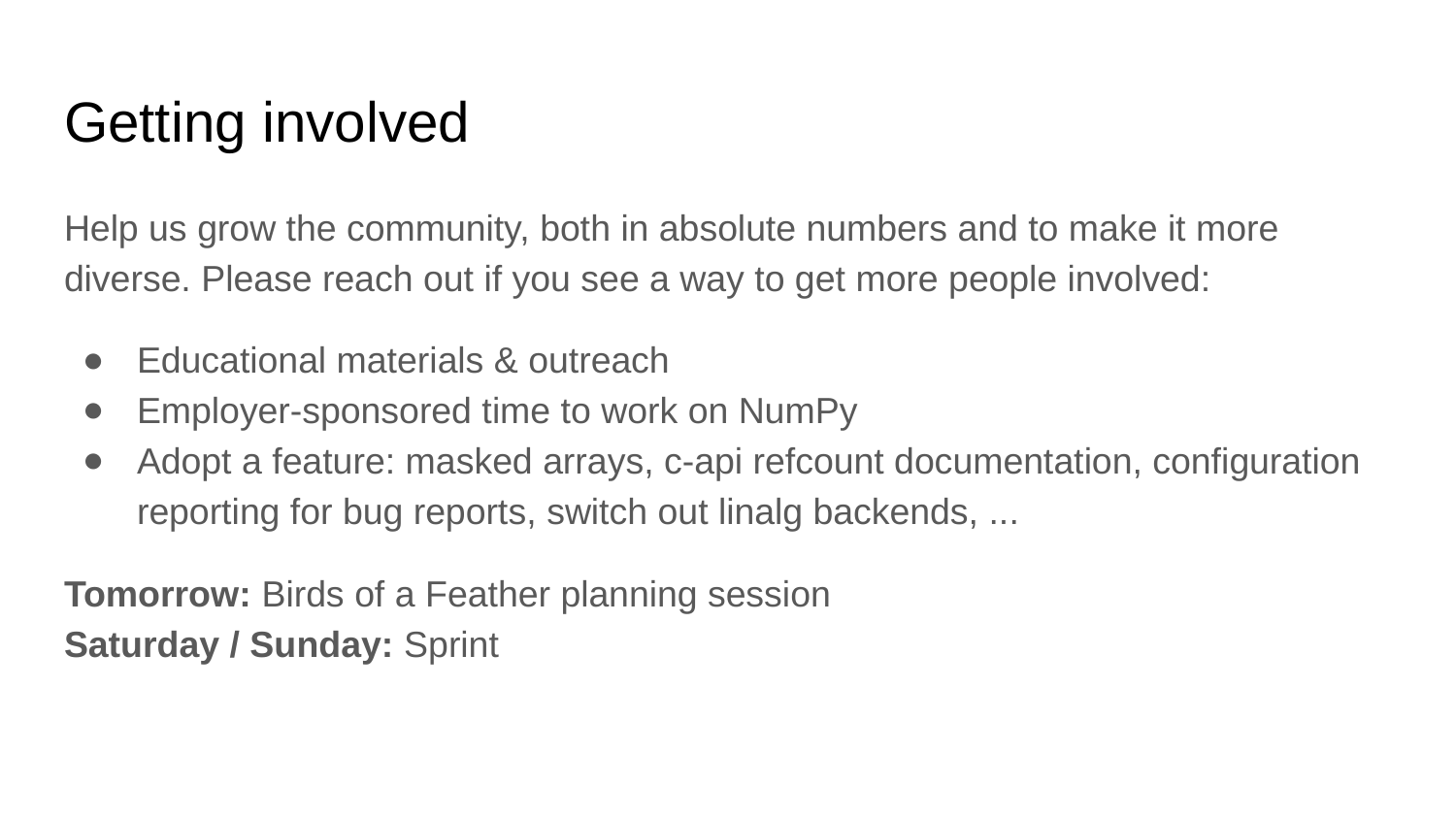

# Getting involved
Help us grow the community, both in absolute numbers and to make it more diverse. Please reach out if you see a way to get more people involved:
Educational materials & outreach
Employer-sponsored time to work on NumPy
Adopt a feature: masked arrays, c-api refcount documentation, configuration reporting for bug reports, switch out linalg backends, ...
Tomorrow: Birds of a Feather planning session
Saturday / Sunday: Sprint